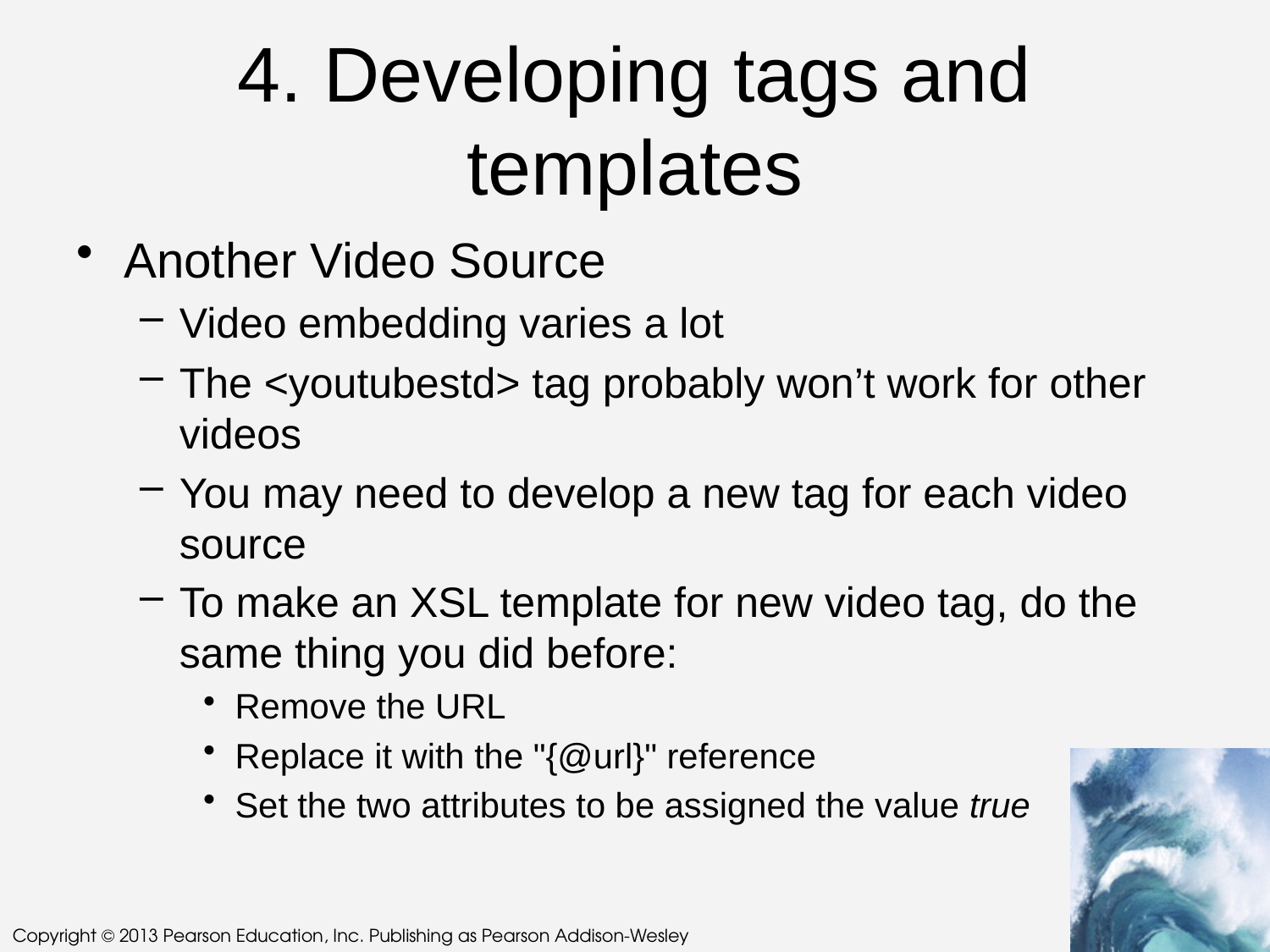

# 4. Developing tags and templates
Another Video Source
Video embedding varies a lot
The <youtubestd> tag probably won’t work for other videos
You may need to develop a new tag for each video source
To make an XSL template for new video tag, do the same thing you did before:
Remove the URL
Replace it with the "{@url}" reference
Set the two attributes to be assigned the value true